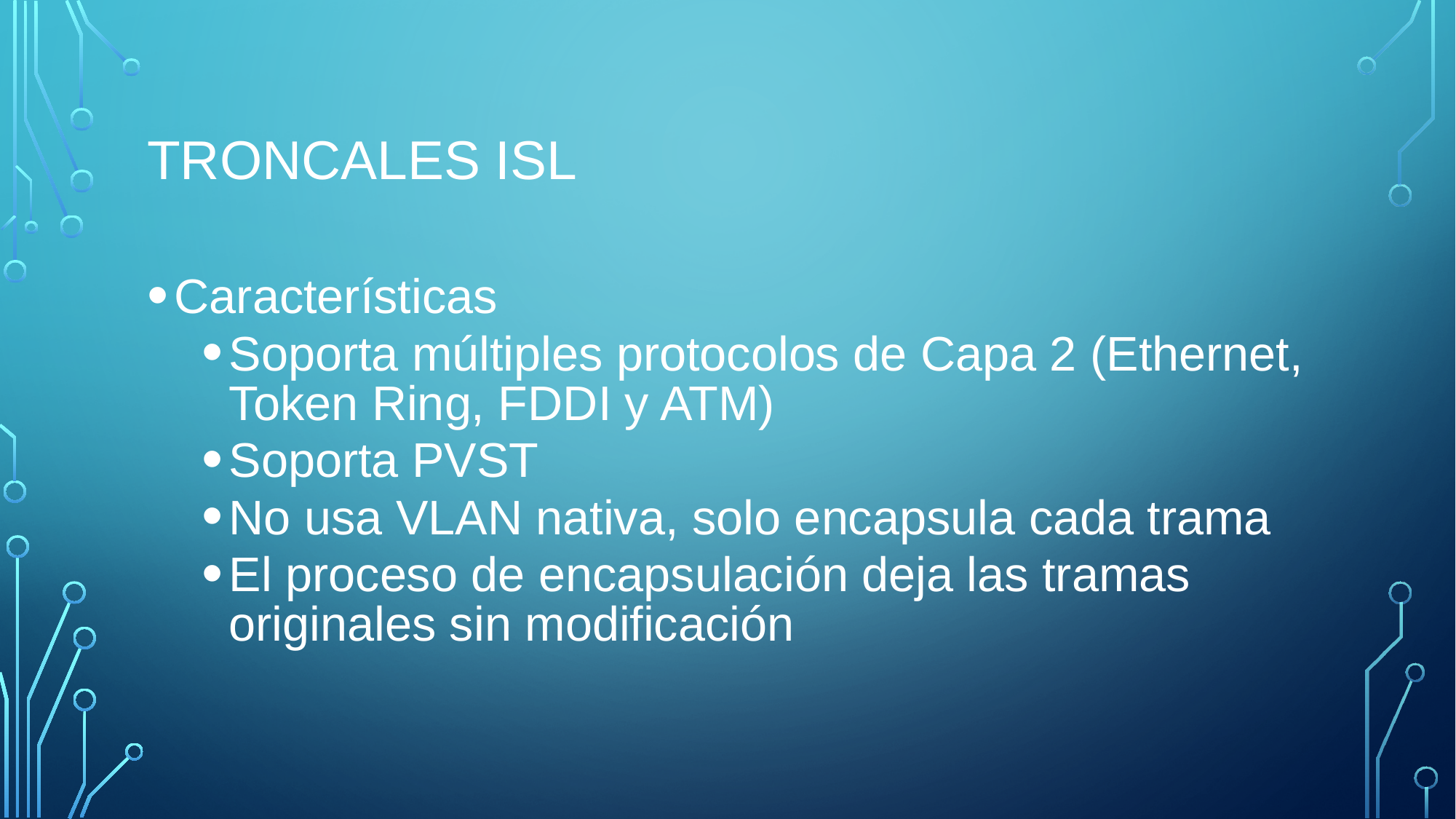

# Troncales ISL
Características
Soporta múltiples protocolos de Capa 2 (Ethernet, Token Ring, FDDI y ATM)
Soporta PVST
No usa VLAN nativa, solo encapsula cada trama
El proceso de encapsulación deja las tramas originales sin modificación